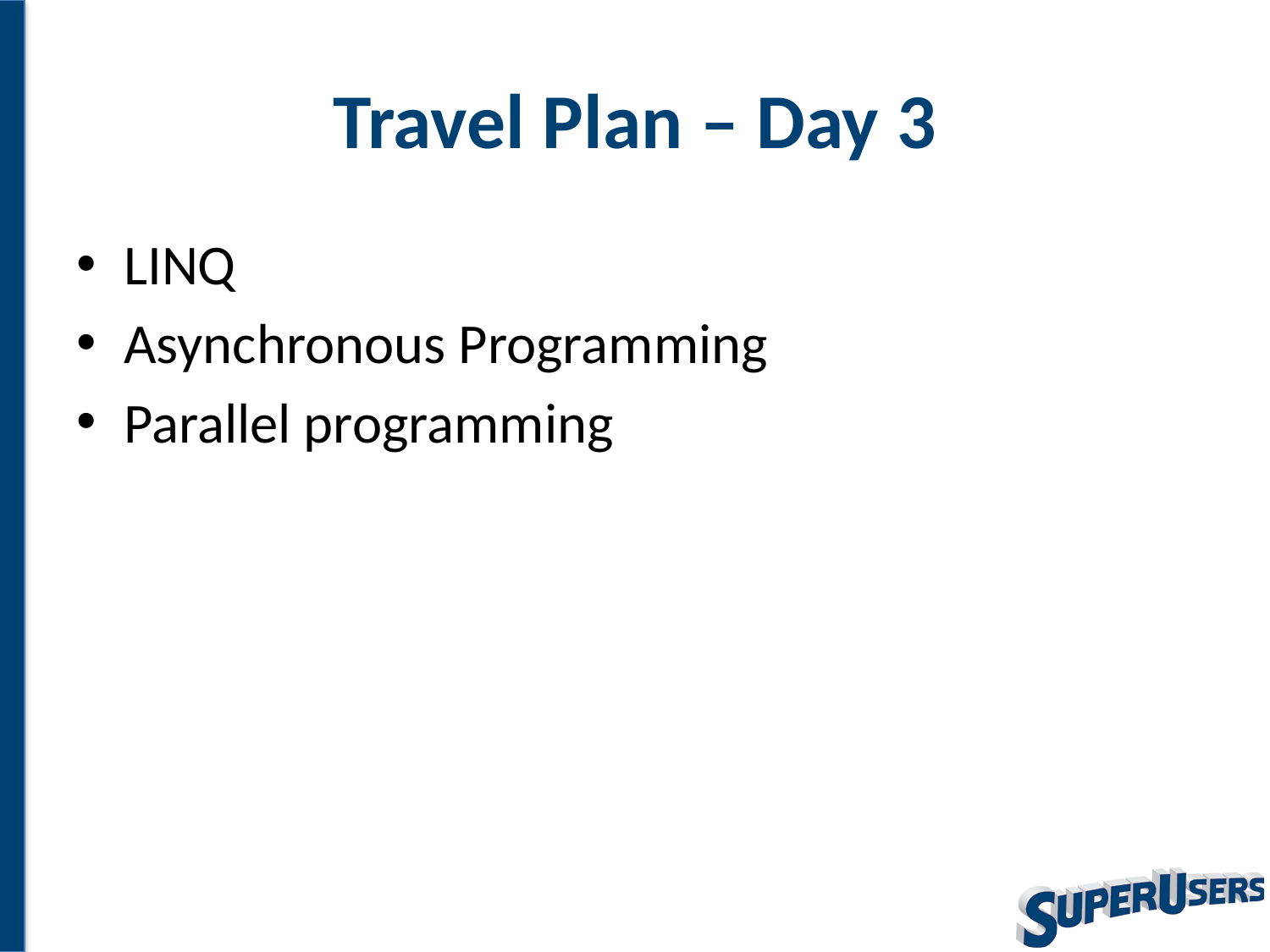

# Travel Plan – Day 3
LINQ
Asynchronous Programming
Parallel programming